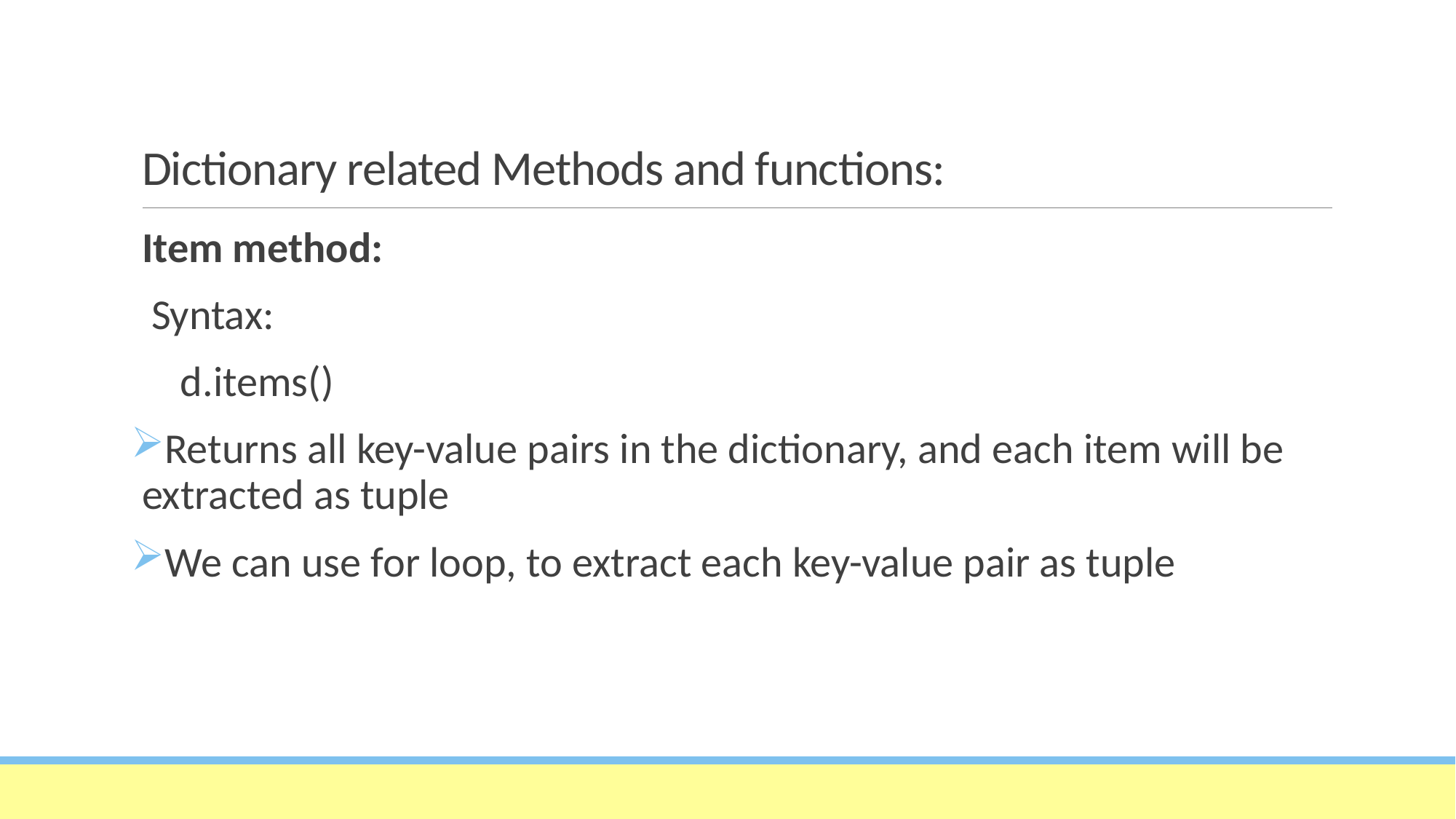

# Dictionary related Methods and functions:
Item method:
 Syntax:
    d.items()
Returns all key-value pairs in the dictionary, and each item will be extracted as tuple
We can use for loop, to extract each key-value pair as tuple